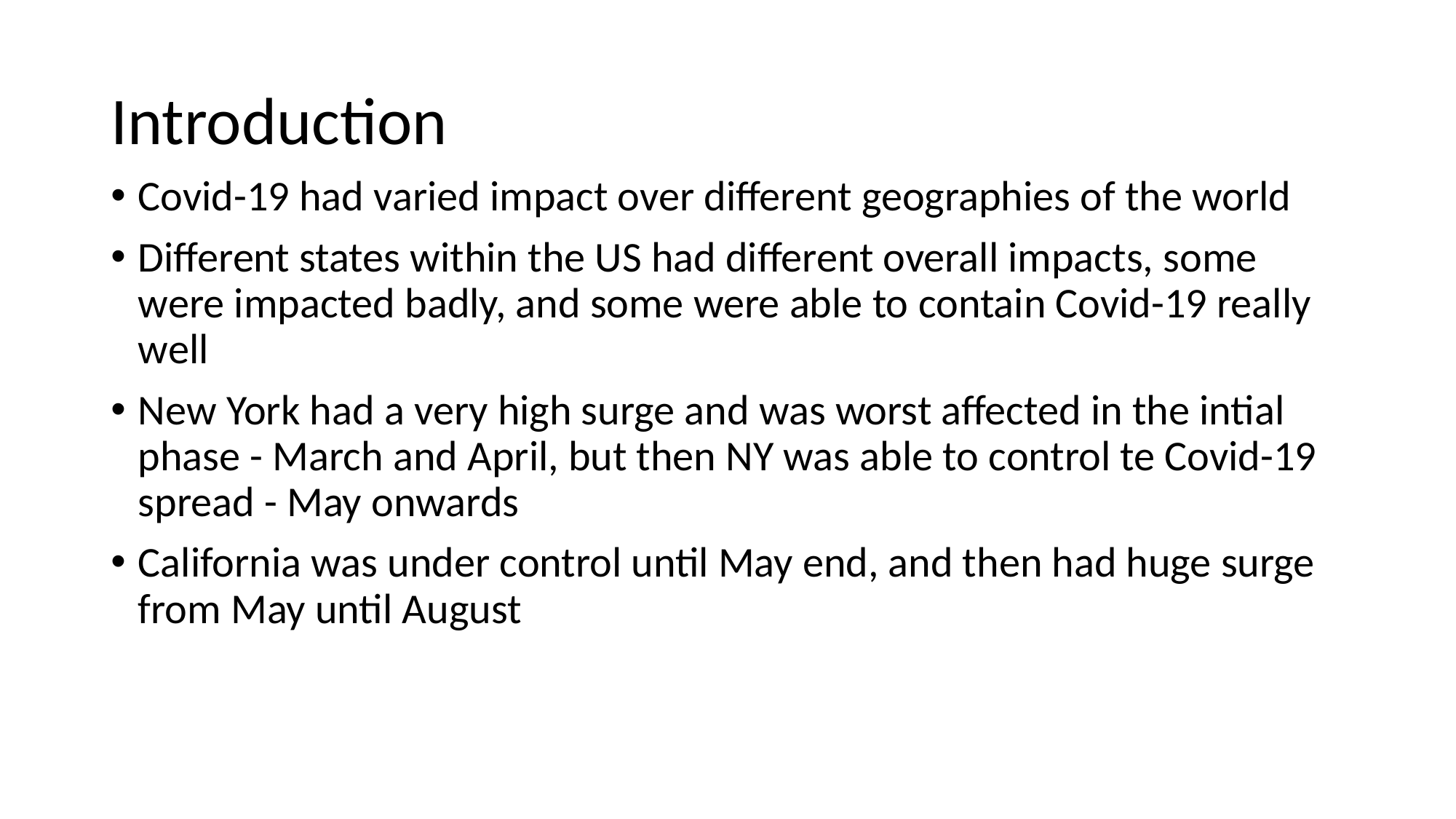

# Introduction
Covid-19 had varied impact over different geographies of the world
Different states within the US had different overall impacts, some were impacted badly, and some were able to contain Covid-19 really well
New York had a very high surge and was worst affected in the intial phase - March and April, but then NY was able to control te Covid-19 spread - May onwards
California was under control until May end, and then had huge surge from May until August